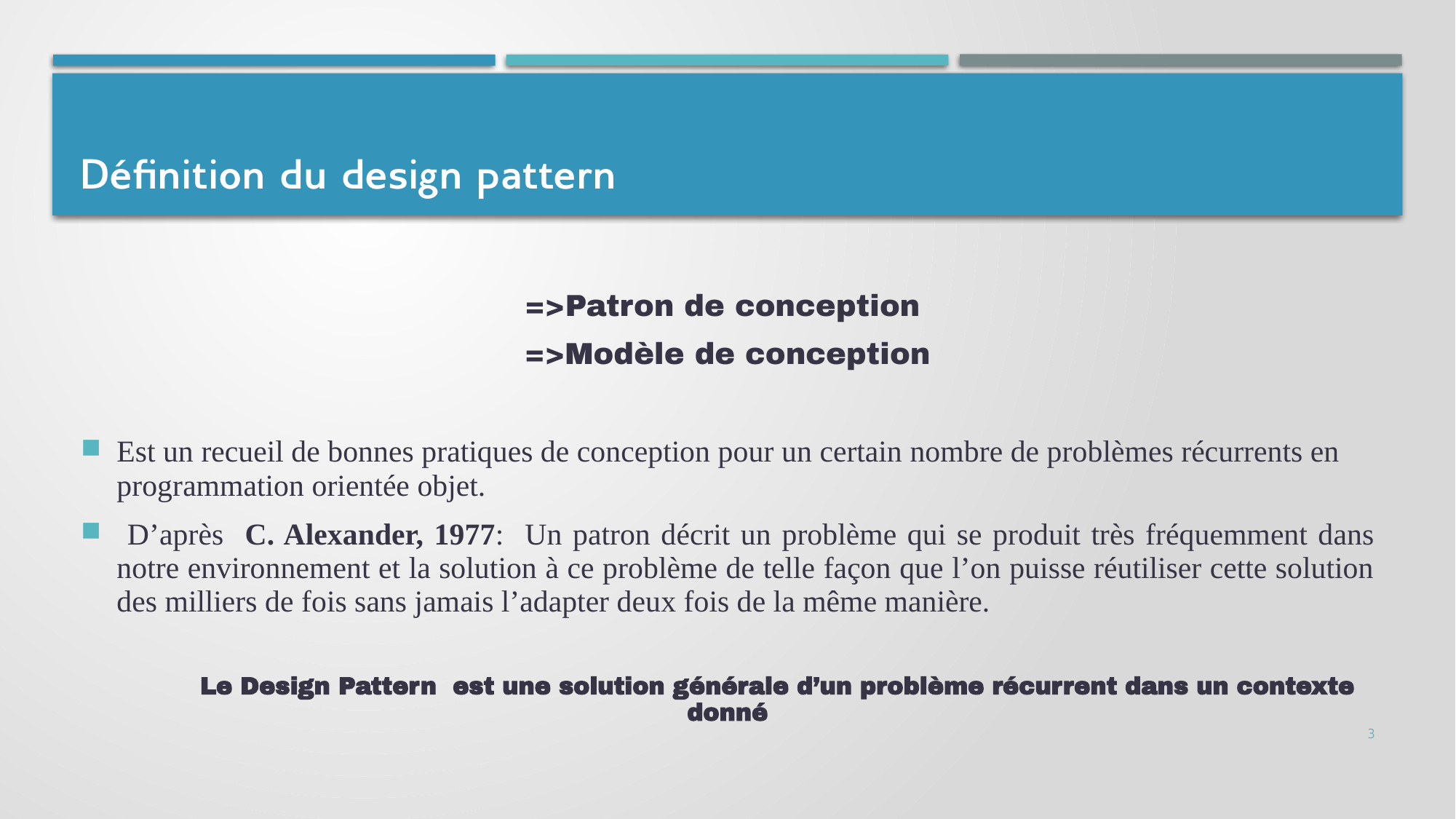

# Définition du design pattern
=>Patron de conception
=>Modèle de conception

Est un recueil de bonnes pratiques de conception pour un certain nombre de problèmes récurrents en  programmation orientée objet.
 D’après  C. Alexander, 1977:  Un patron décrit un problème qui se produit très fréquemment dans notre environnement et la solution à ce problème de telle façon que l’on puisse réutiliser cette solution des milliers de fois sans jamais l’adapter deux fois de la même manière.

	Le Design Pattern  est une solution générale d’un problème récurrent dans un contexte  donné
3